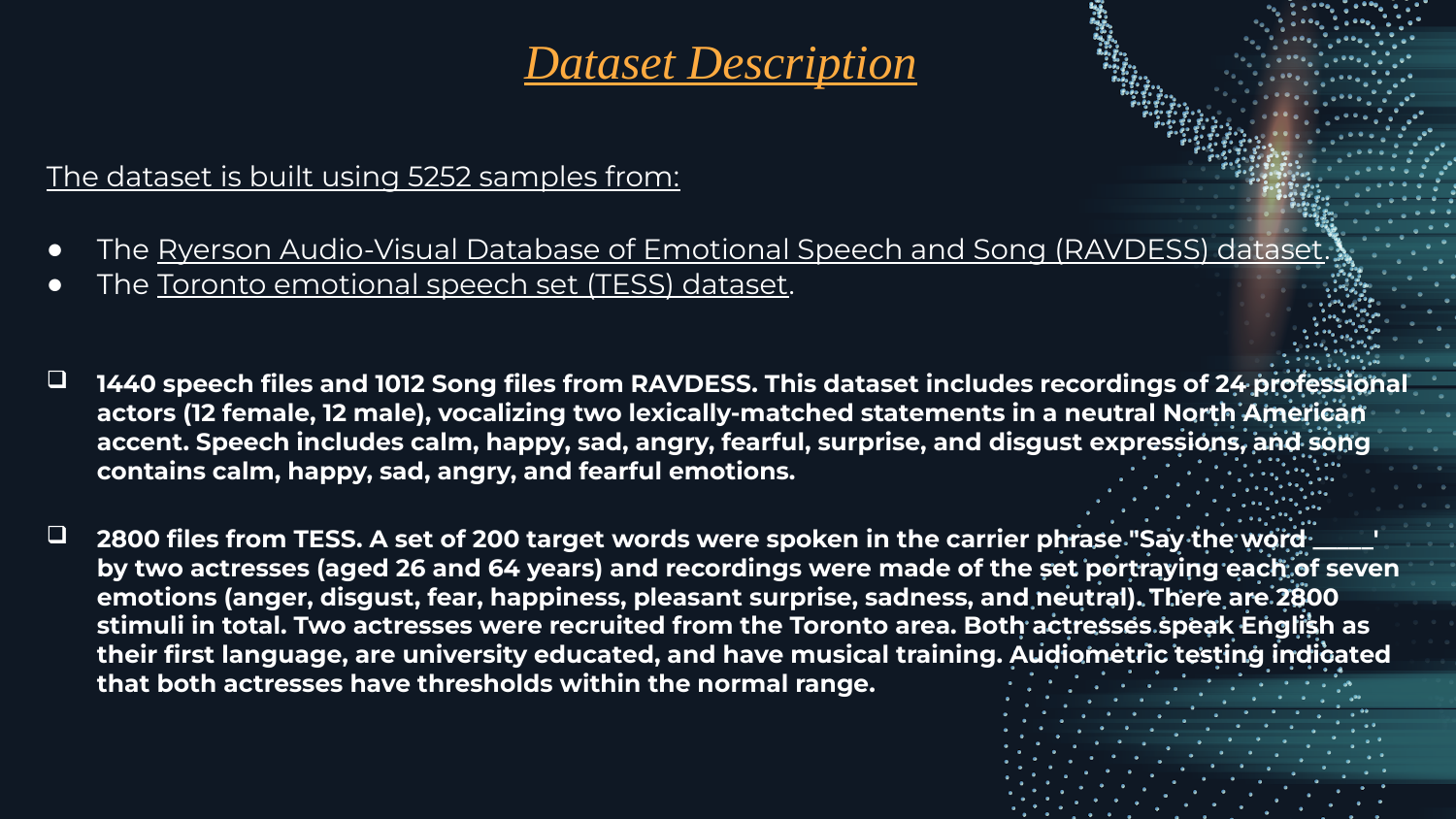

# Dataset Description
The dataset is built using 5252 samples from:

The Ryerson Audio-Visual Database of Emotional Speech and Song (RAVDESS) dataset.
The Toronto emotional speech set (TESS) dataset.

1440 speech files and 1012 Song files from RAVDESS. This dataset includes recordings of 24 professional actors (12 female, 12 male), vocalizing two lexically-matched statements in a neutral North American accent. Speech includes calm, happy, sad, angry, fearful, surprise, and disgust expressions, and song contains calm, happy, sad, angry, and fearful emotions.

2800 files from TESS. A set of 200 target words were spoken in the carrier phrase "Say the word _____' by two actresses (aged 26 and 64 years) and recordings were made of the set portraying each of seven emotions (anger, disgust, fear, happiness, pleasant surprise, sadness, and neutral). There are 2800 stimuli in total. Two actresses were recruited from the Toronto area. Both actresses speak English as their first language, are university educated, and have musical training. Audiometric testing indicated that both actresses have thresholds within the normal range.